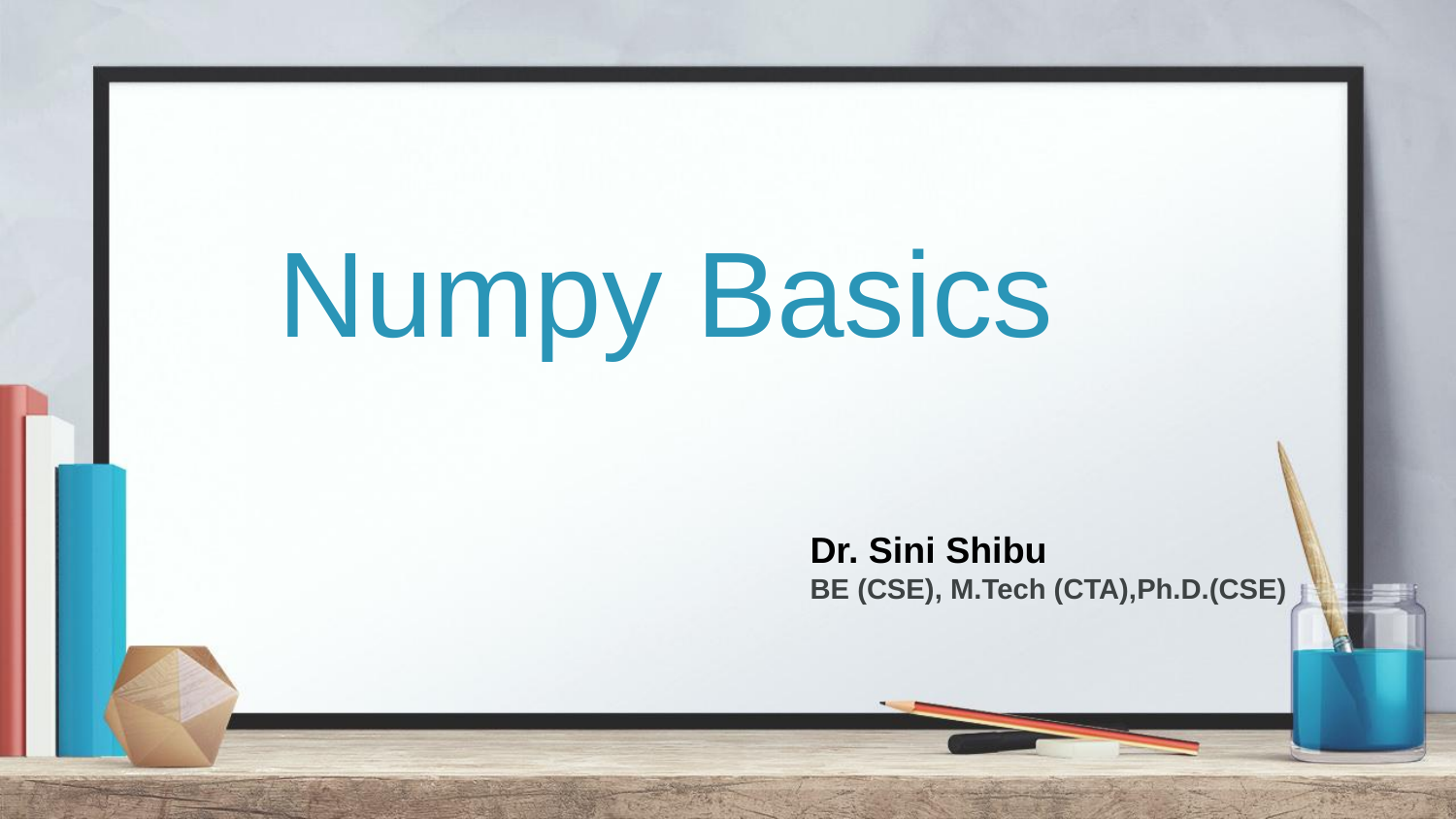

# Numpy Basics

Dr. Sini Shibu
BE (CSE), M.Tech (CTA),Ph.D.(CSE)